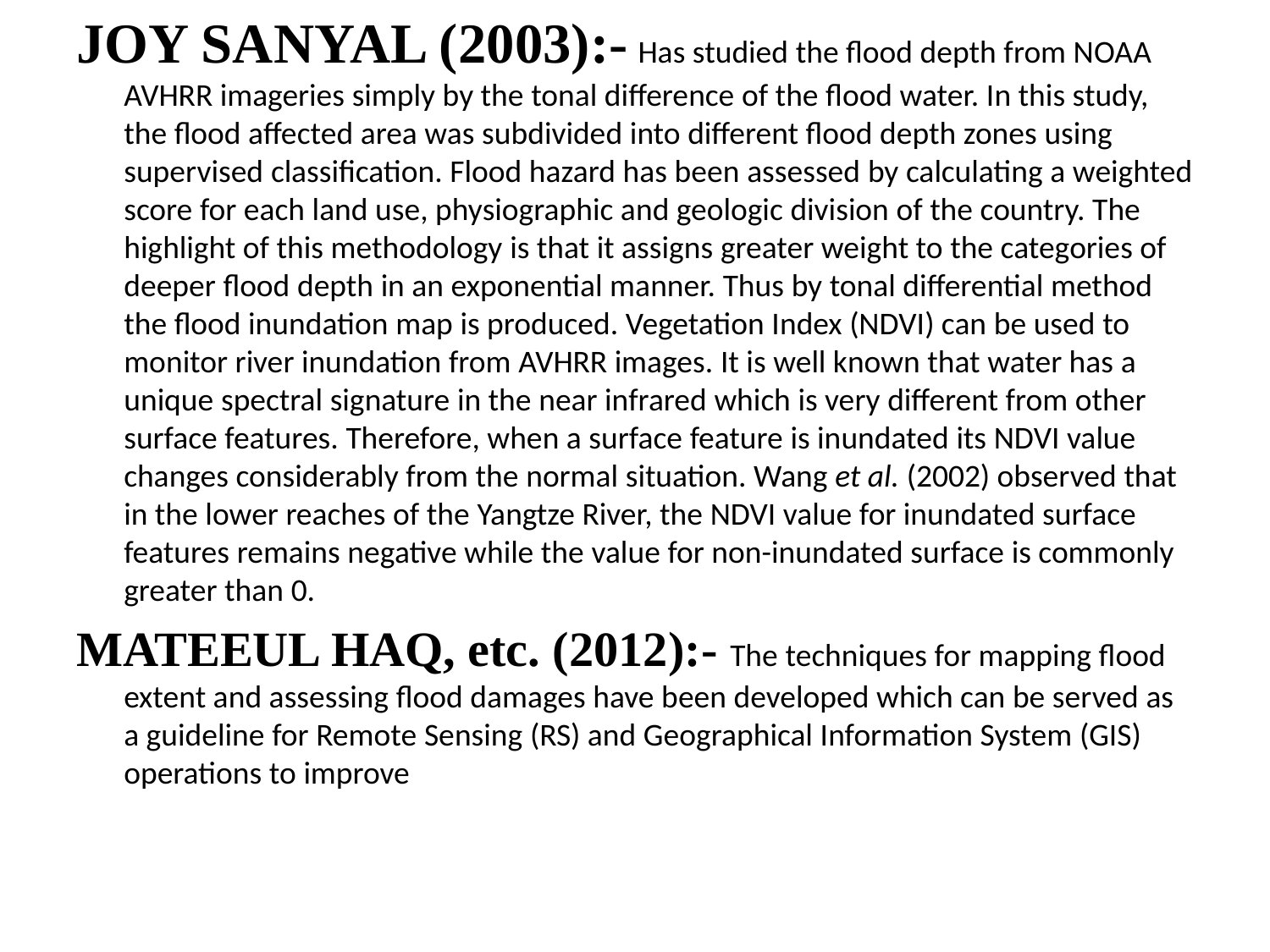

JOY SANYAL (2003):- Has studied the flood depth from NOAA AVHRR imageries simply by the tonal difference of the flood water. In this study, the flood affected area was subdivided into different flood depth zones using supervised classification. Flood hazard has been assessed by calculating a weighted score for each land use, physiographic and geologic division of the country. The highlight of this methodology is that it assigns greater weight to the categories of deeper flood depth in an exponential manner. Thus by tonal differential method the flood inundation map is produced. Vegetation Index (NDVI) can be used to monitor river inundation from AVHRR images. It is well known that water has a unique spectral signature in the near infrared which is very different from other surface features. Therefore, when a surface feature is inundated its NDVI value changes considerably from the normal situation. Wang et al. (2002) observed that in the lower reaches of the Yangtze River, the NDVI value for inundated surface features remains negative while the value for non-inundated surface is commonly greater than 0.
MATEEUL HAQ, etc. (2012):- The techniques for mapping flood extent and assessing flood damages have been developed which can be served as a guideline for Remote Sensing (RS) and Geographical Information System (GIS) operations to improve